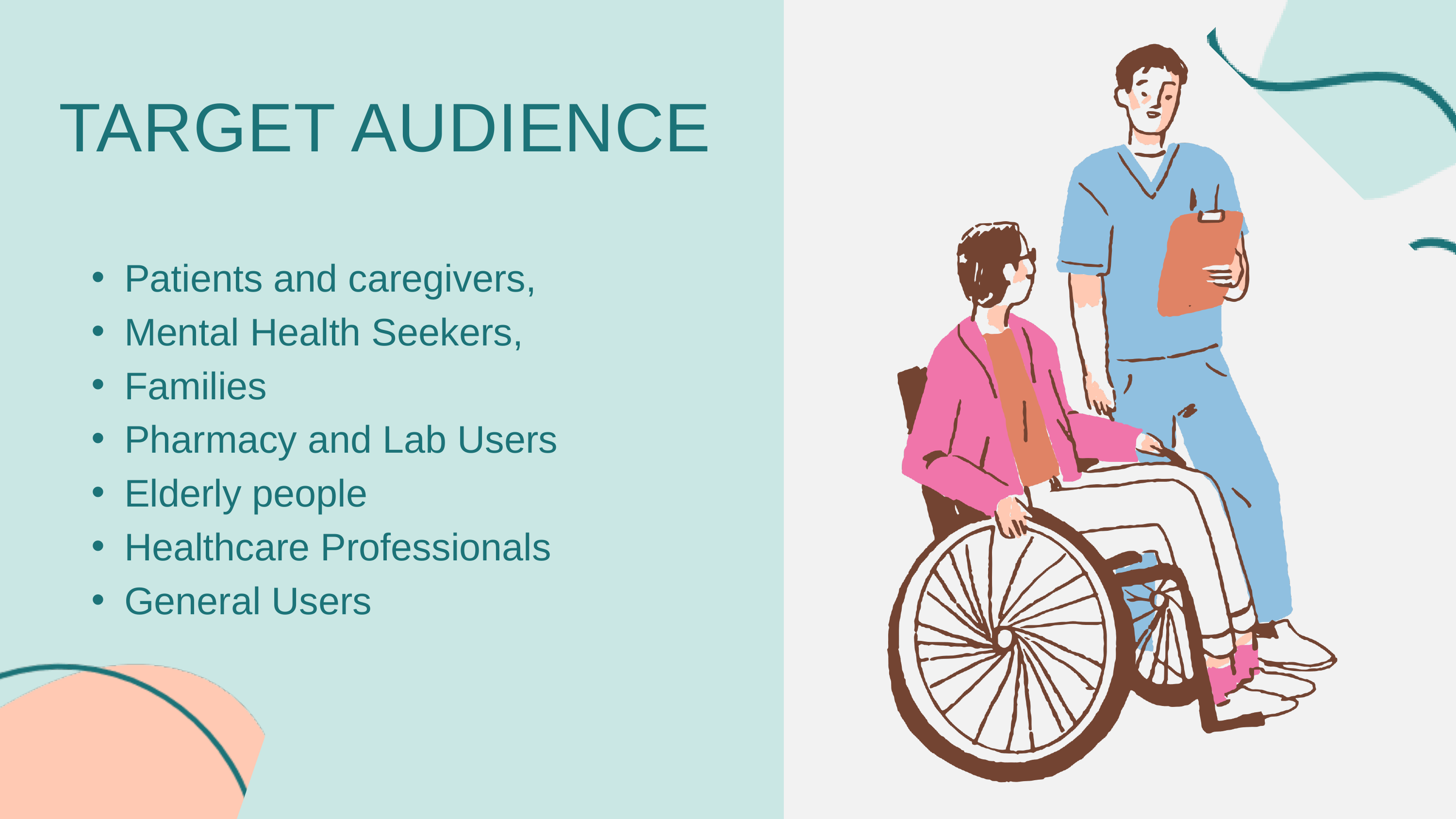

TARGET AUDIENCE
Patients and caregivers,
Mental Health Seekers,
Families
Pharmacy and Lab Users
Elderly people
Healthcare Professionals
General Users